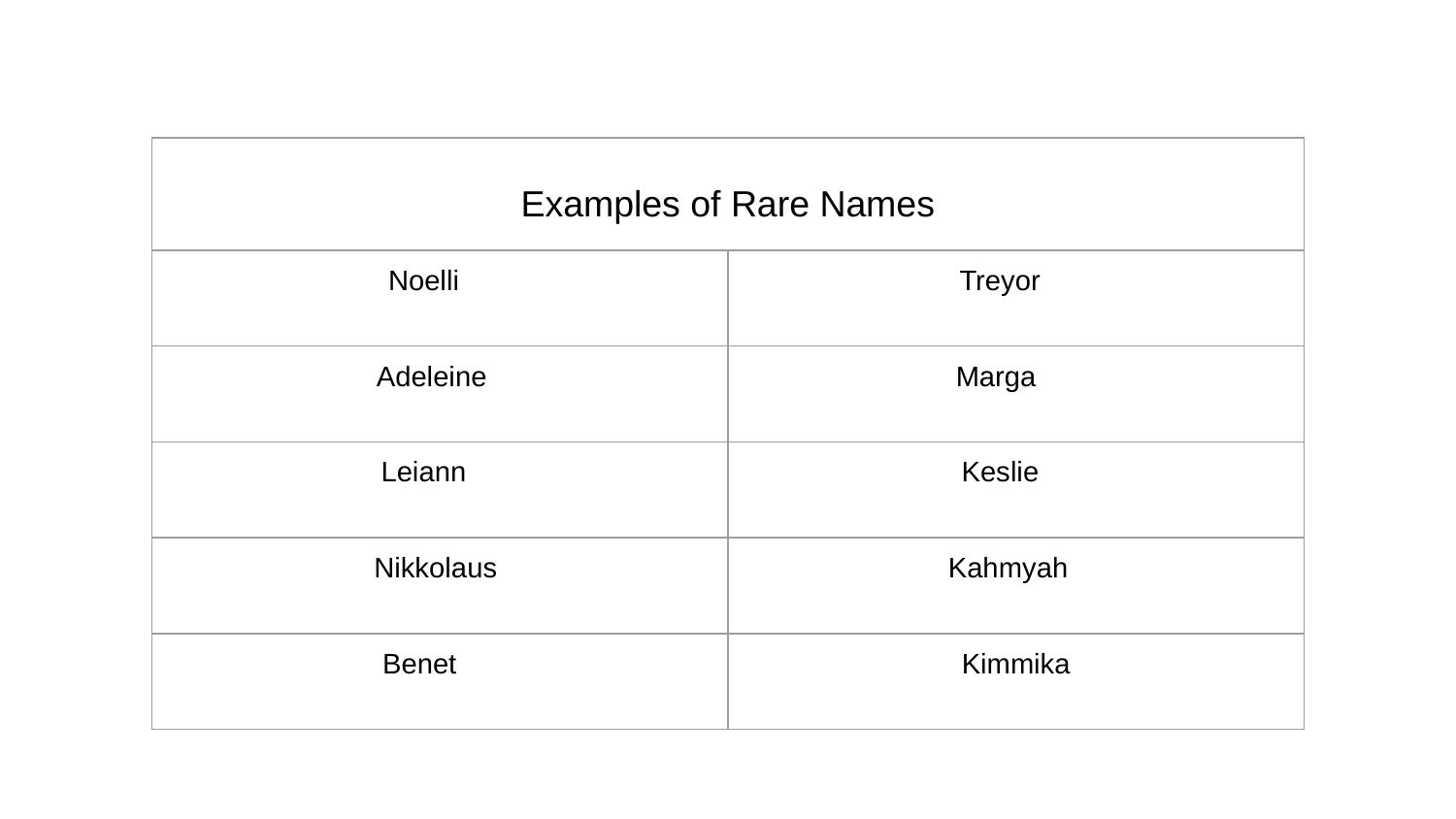

| Examples of Rare Names |  |
| --- | --- |
| Noelli | Treyor |
| Adeleine | Marga |
| Leiann | Keslie |
| Nikkolaus | Kahmyah |
| Benet | Kimmika |